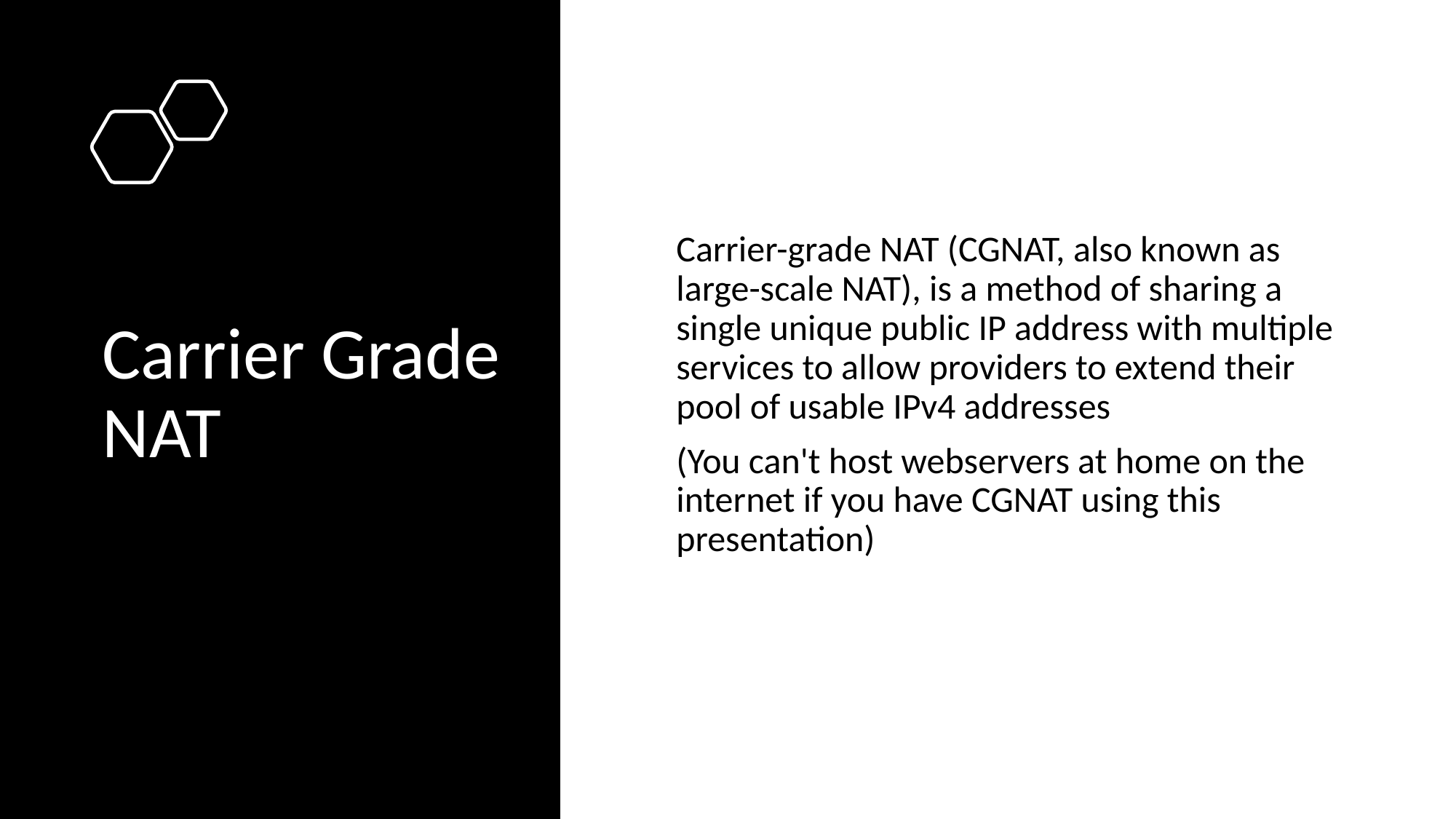

# Carrier Grade NAT
Carrier-grade NAT (CGNAT, also known as large-scale NAT), is a method of sharing a single unique public IP address with multiple services to allow providers to extend their pool of usable IPv4 addresses
(You can't host webservers at home on the internet if you have CGNAT using this presentation)